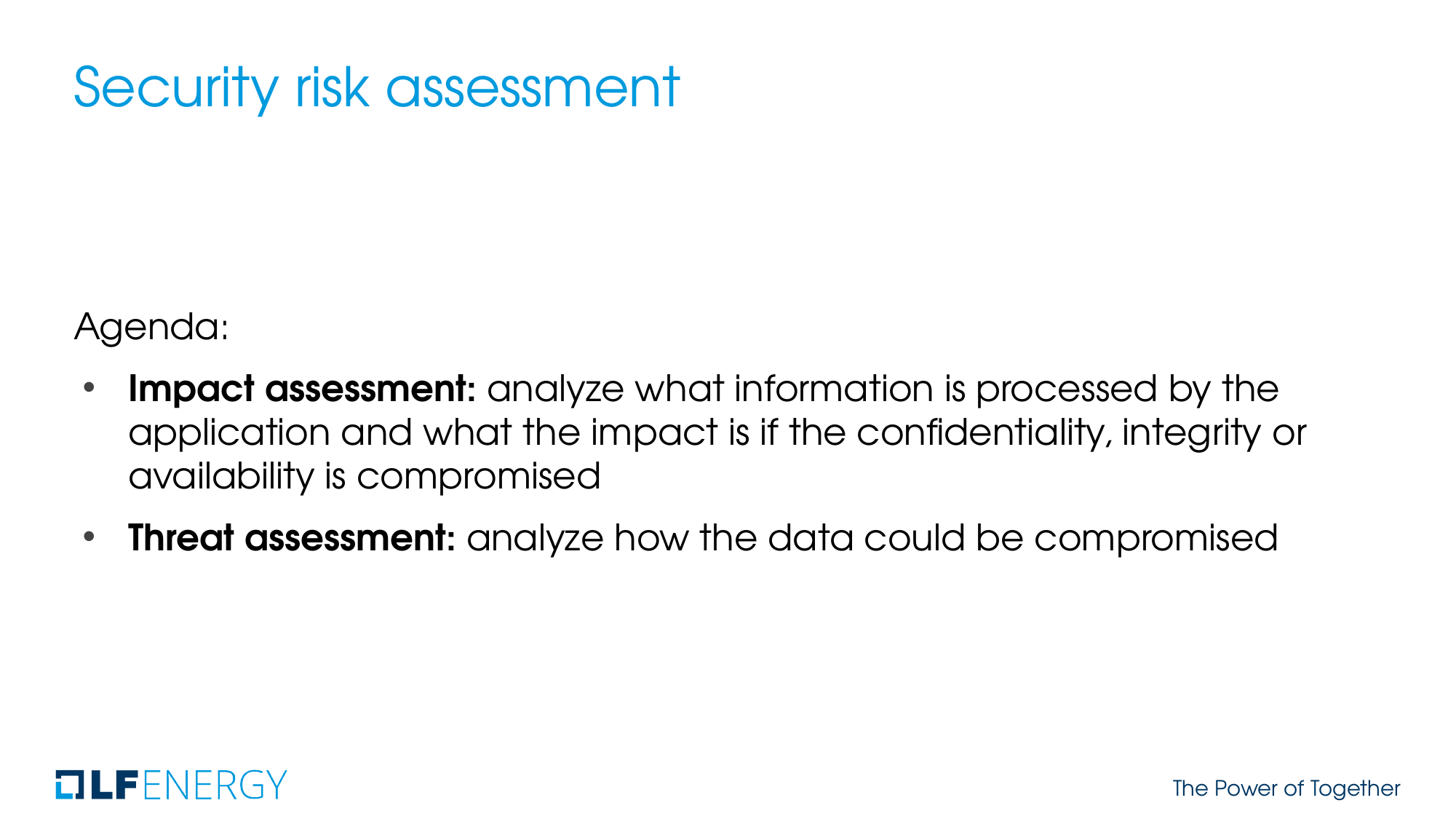

# Security risk assessment
Agenda:
Impact assessment: analyze what information is processed by the application and what the impact is if the confidentiality, integrity or availability is compromised
Threat assessment: analyze how the data could be compromised